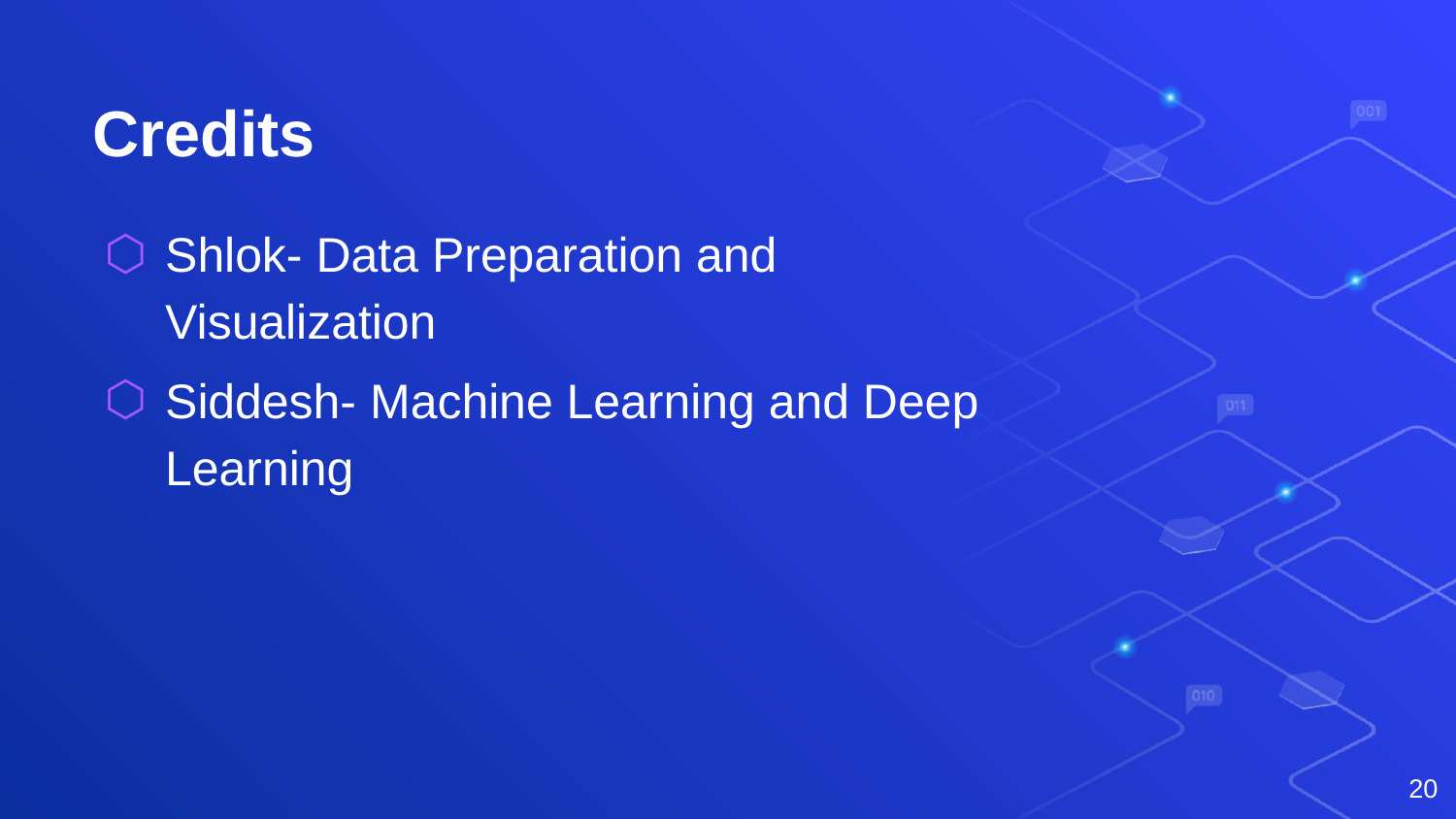

# Credits
Shlok- Data Preparation and Visualization
Siddesh- Machine Learning and Deep Learning

20